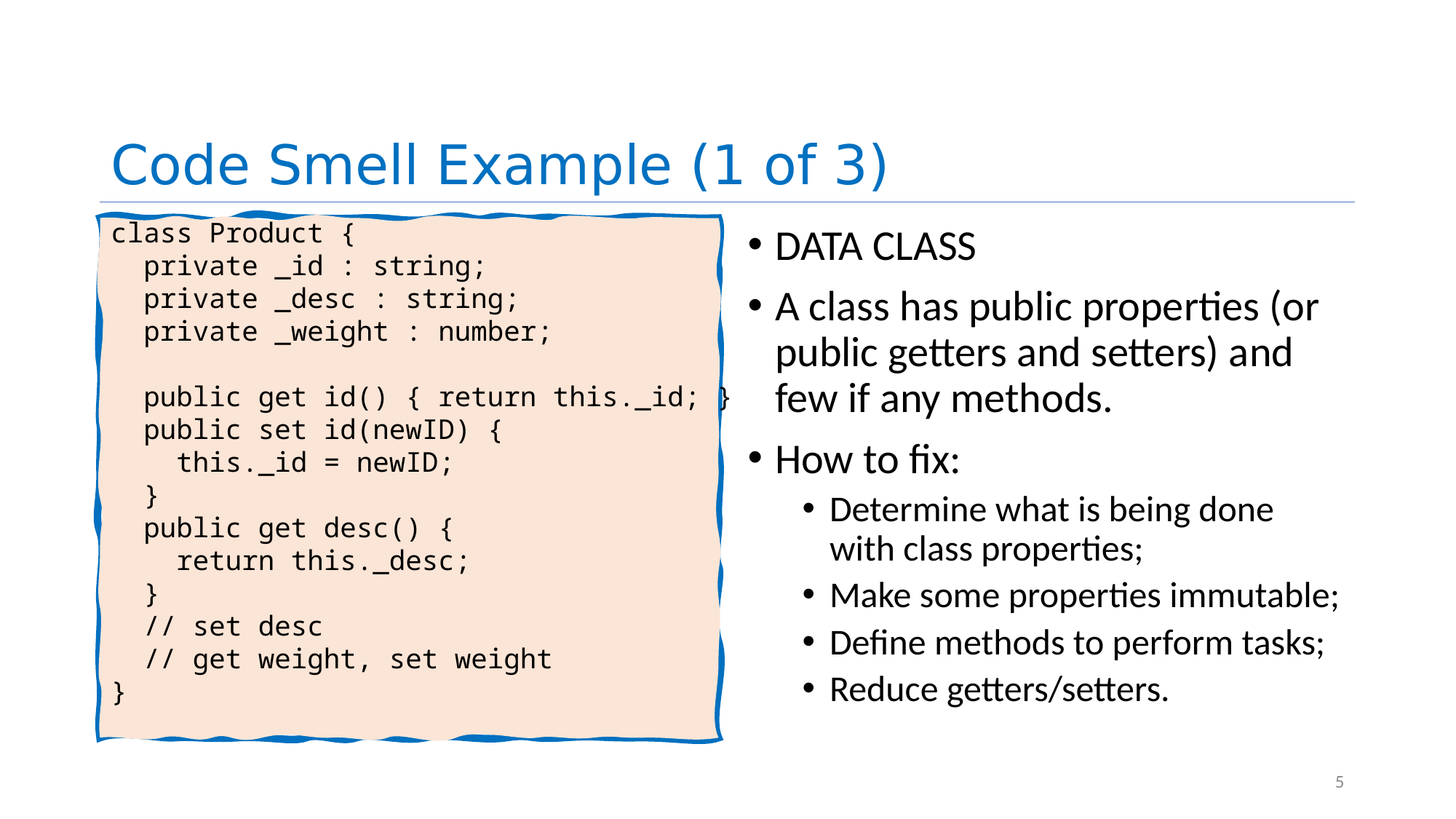

# Code Smell Example (1 of 3)
class Product {
  private _id : string;
  private _desc : string;
  private _weight : number;

  public get id() { return this._id; }
  public set id(newID) {
    this._id = newID;
  }
  public get desc() {
    return this._desc;
  }
  // set desc
  // get weight, set weight
}

Data Class
A class has public properties (or public getters and setters) and few if any methods.
How to fix:
Determine what is being done with class properties;
Make some properties immutable;
Define methods to perform tasks;
Reduce getters/setters.

5